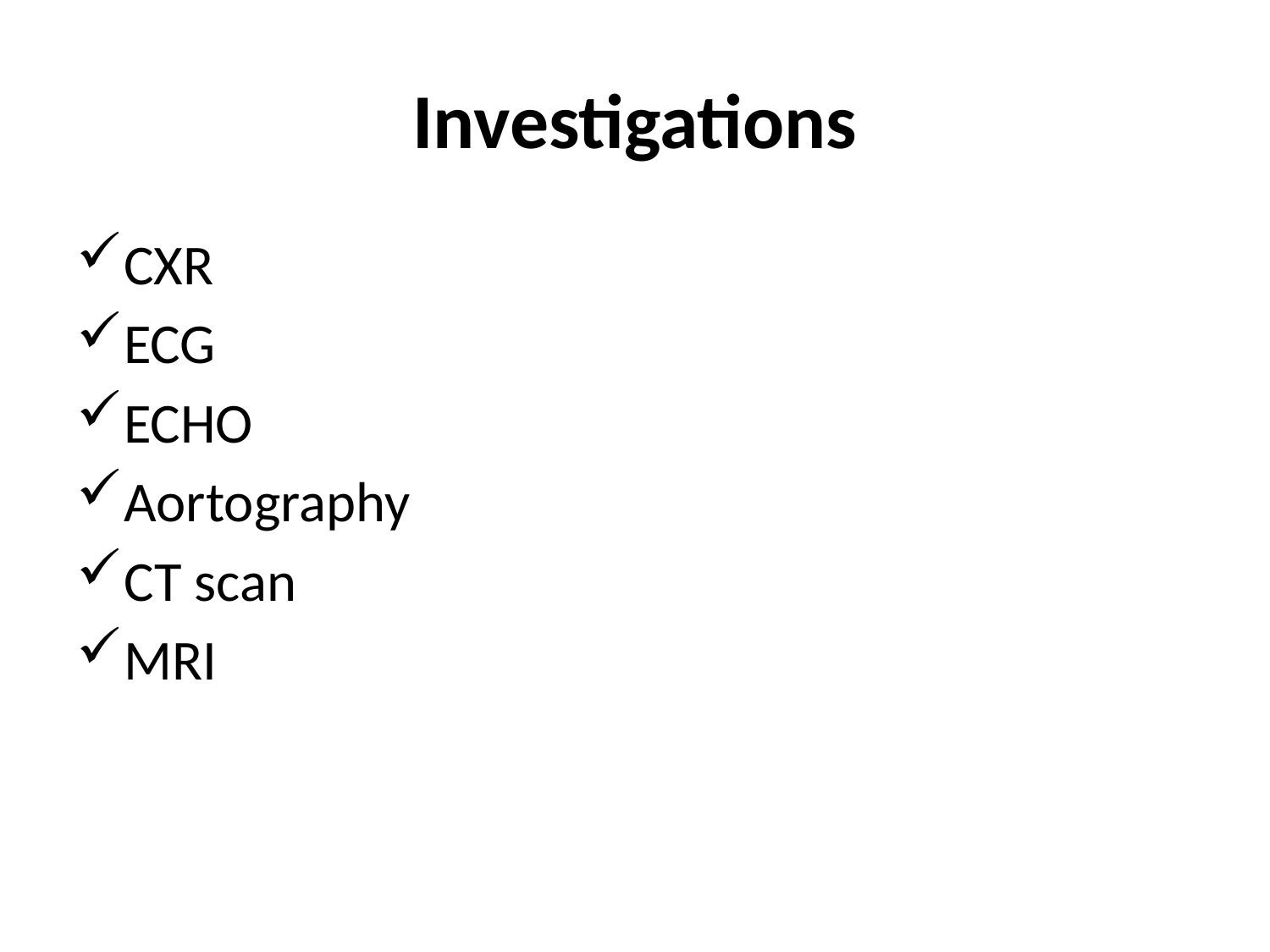

# Investigations
CXR
ECG
ECHO
Aortography
CT scan
MRI